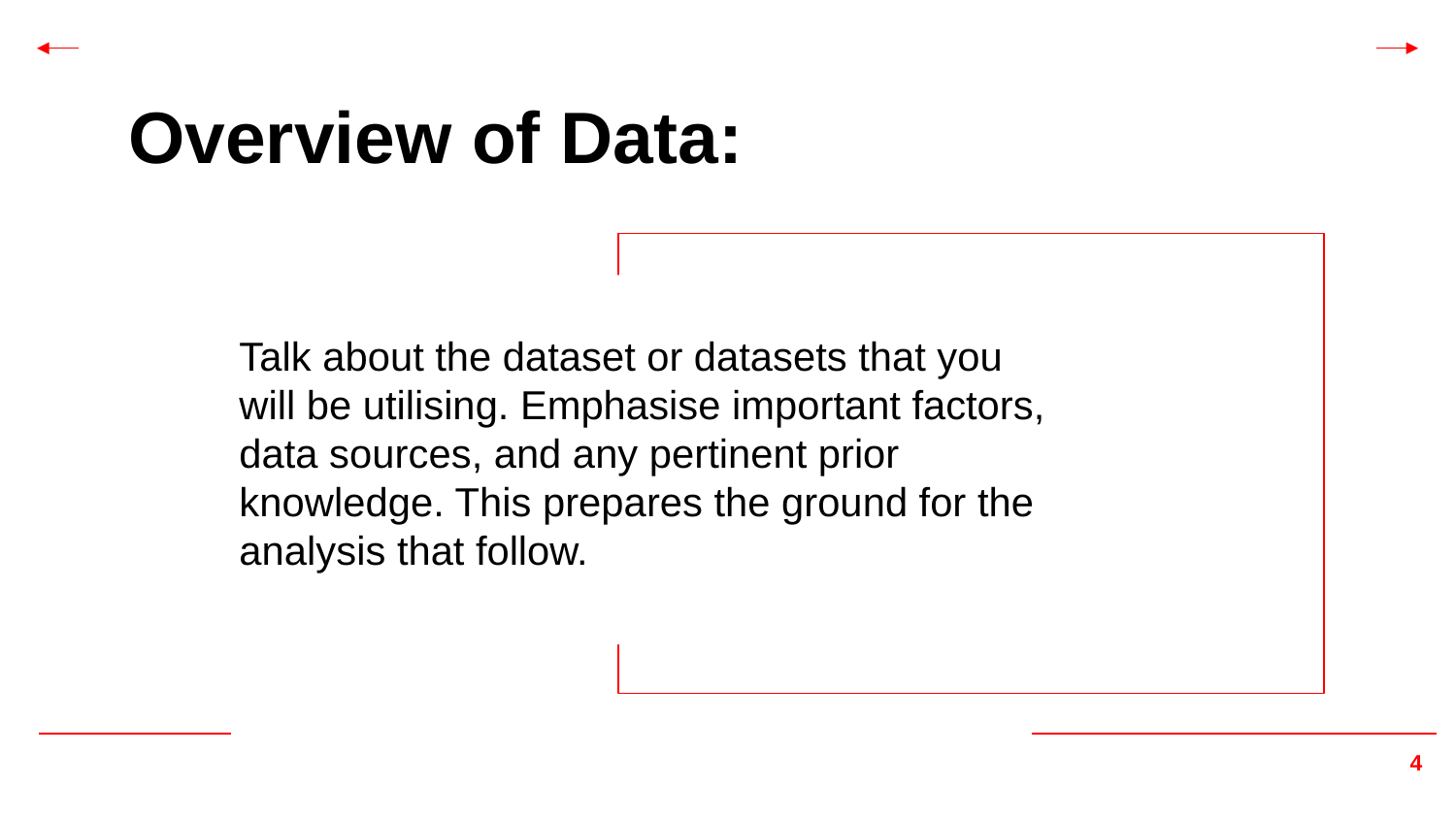

Overview of Data:

Talk about the dataset or datasets that you will be utilising. Emphasise important factors, data sources, and any pertinent prior knowledge. This prepares the ground for the analysis that follow.